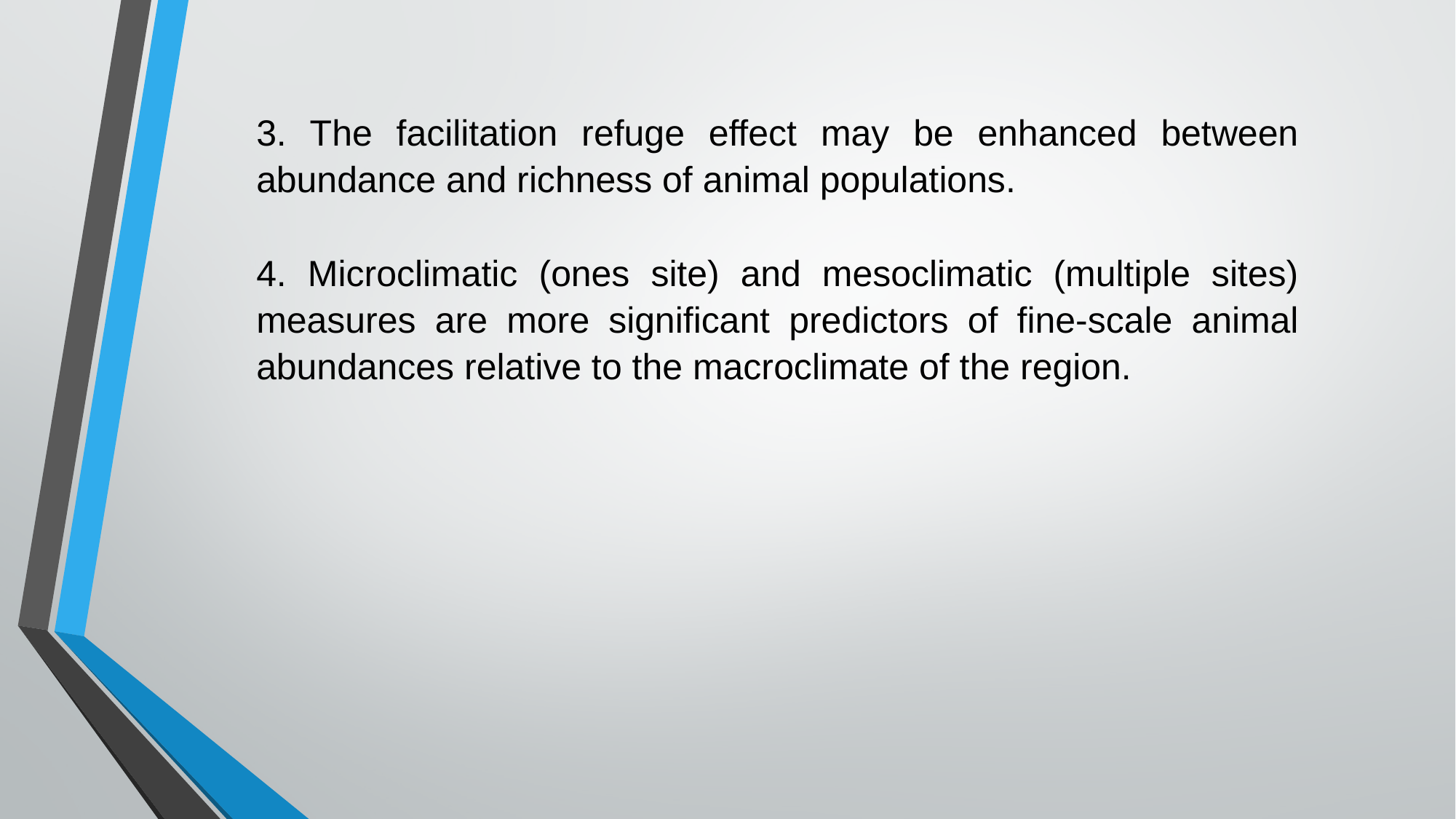

3. The facilitation refuge effect may be enhanced between abundance and richness of animal populations.

4. Microclimatic (ones site) and mesoclimatic (multiple sites) measures are more significant predictors of fine-scale animal abundances relative to the macroclimate of the region.